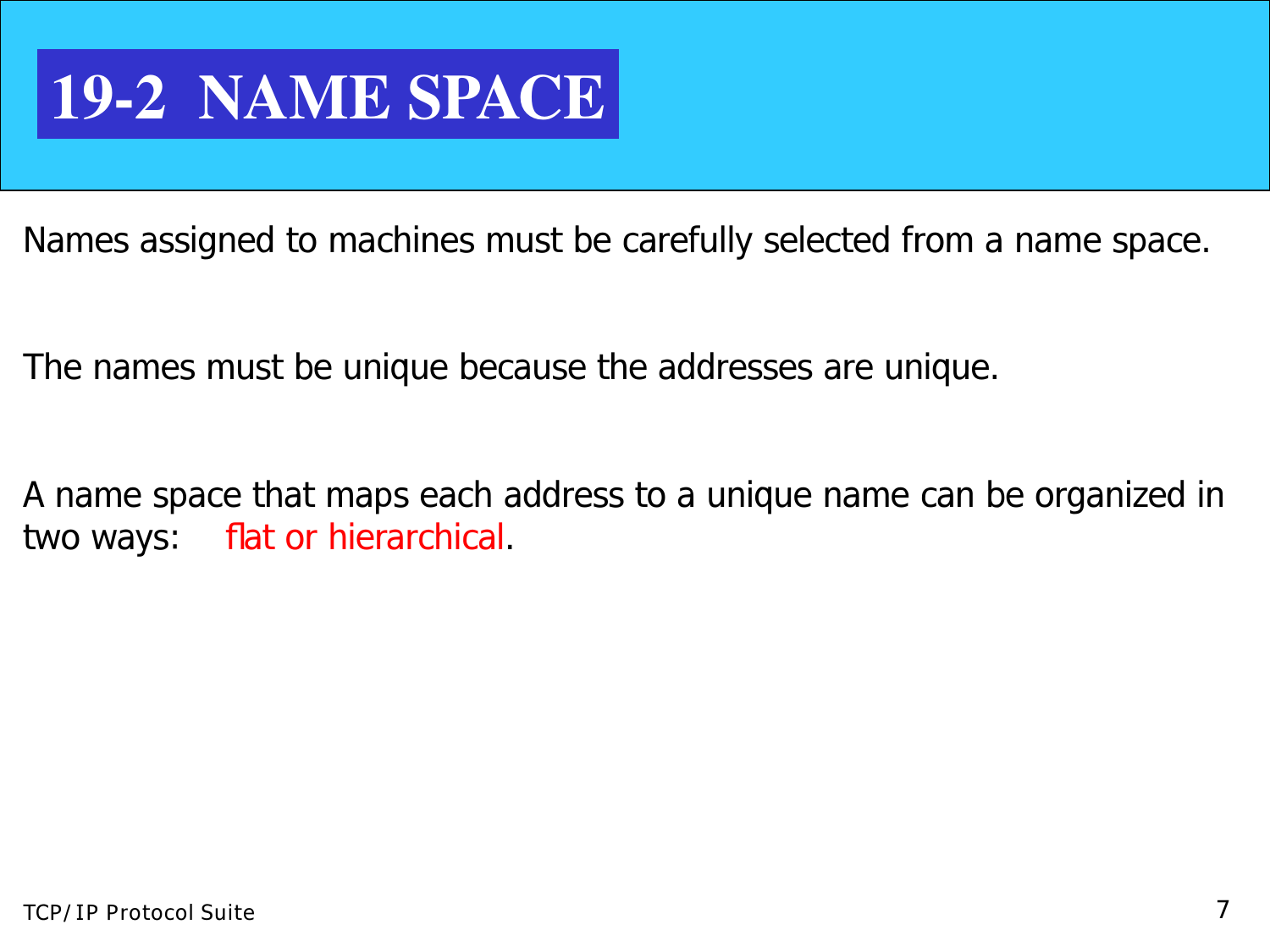

19-2  NAME SPACE
Names assigned to machines must be carefully selected from a name space.

The names must be unique because the addresses are unique.

A name space that maps each address to a unique name can be organized in two ways:    flat or hierarchical.
7
TCP/IP Protocol Suite